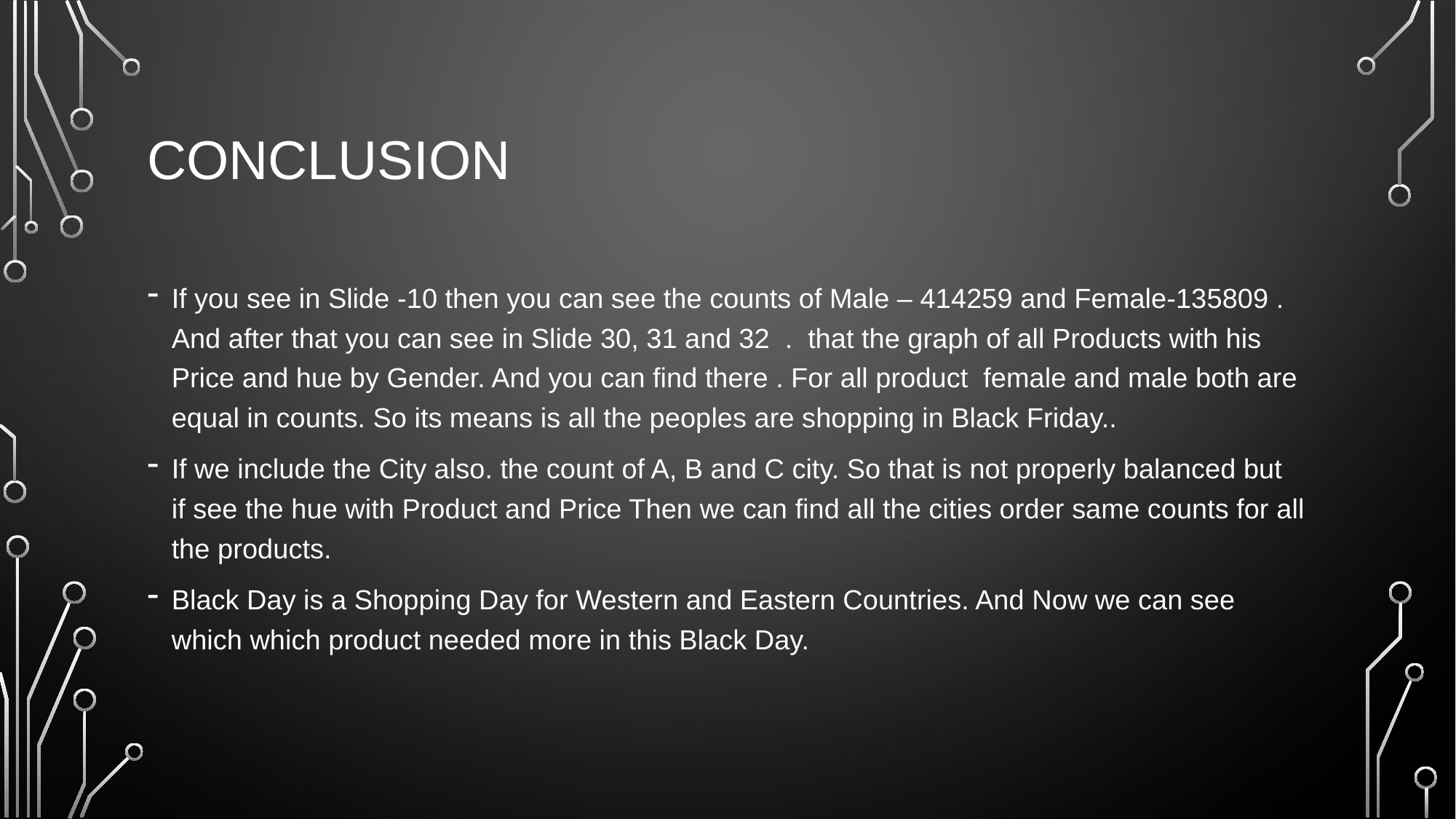

# cOnCLUSION
If you see in Slide -10 then you can see the counts of Male – 414259 and Female-135809 . And after that you can see in Slide 30, 31 and 32  .  that the graph of all Products with his Price and hue by Gender. And you can find there . For all product  female and male both are equal in counts. So its means is all the peoples are shopping in Black Friday..
If we include the City also. the count of A, B and C city. So that is not properly balanced but  if see the hue with Product and Price Then we can find all the cities order same counts for all the products.
Black Day is a Shopping Day for Western and Eastern Countries. And Now we can see which which product needed more in this Black Day.